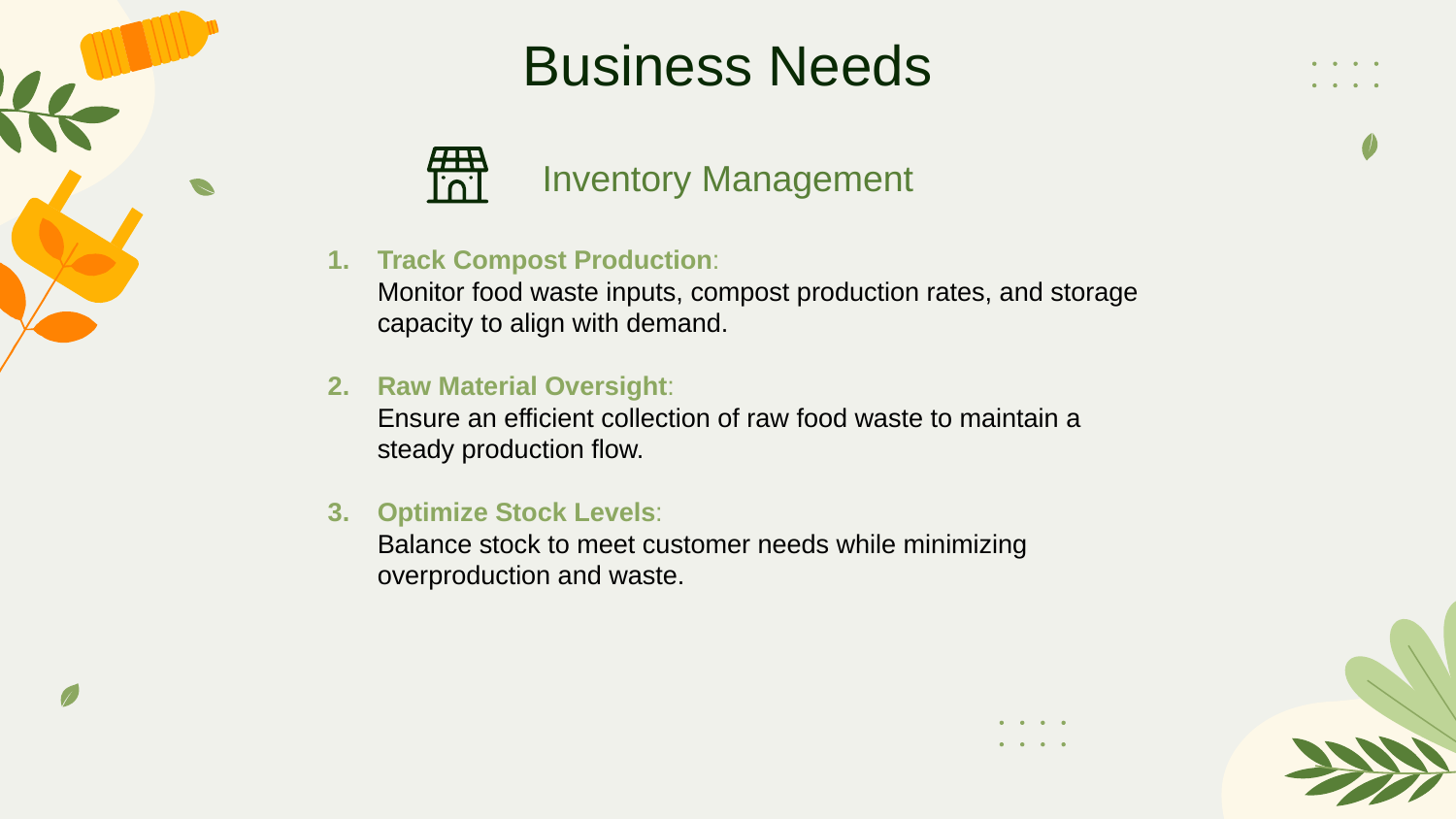

# Business Needs
Inventory Management

Track Compost Production:
Monitor food waste inputs, compost production rates, and storage capacity to align with demand.

Raw Material Oversight:
Ensure an efficient collection of raw food waste to maintain a steady production flow.

Optimize Stock Levels:
Balance stock to meet customer needs while minimizing overproduction and waste.